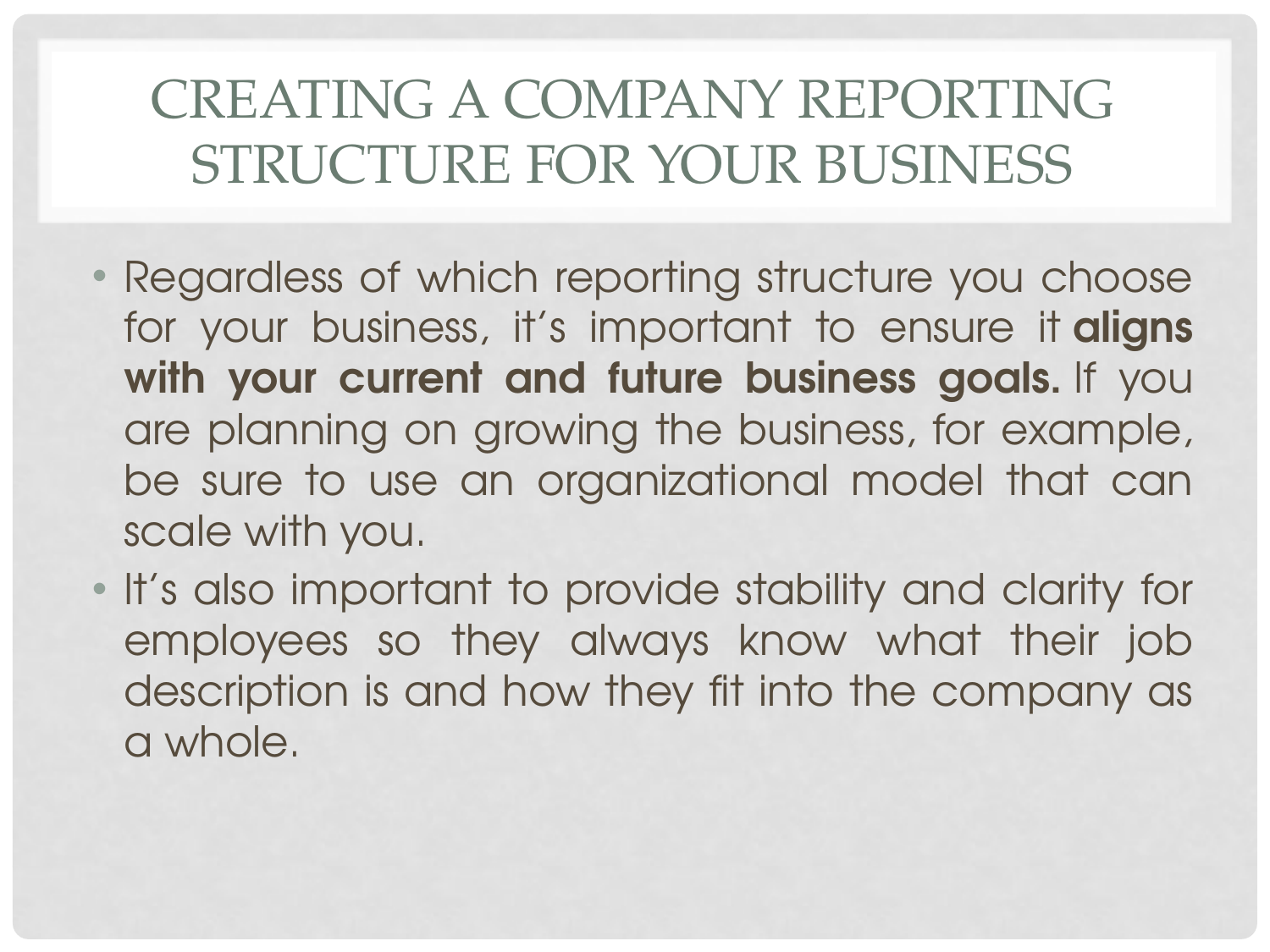

# Creating a Company Reporting Structure for Your Business
Regardless of which reporting structure you choose for your business, it’s important to ensure it aligns with your current and future business goals. If you are planning on growing the business, for example, be sure to use an organizational model that can scale with you.
It’s also important to provide stability and clarity for employees so they always know what their job description is and how they fit into the company as a whole.